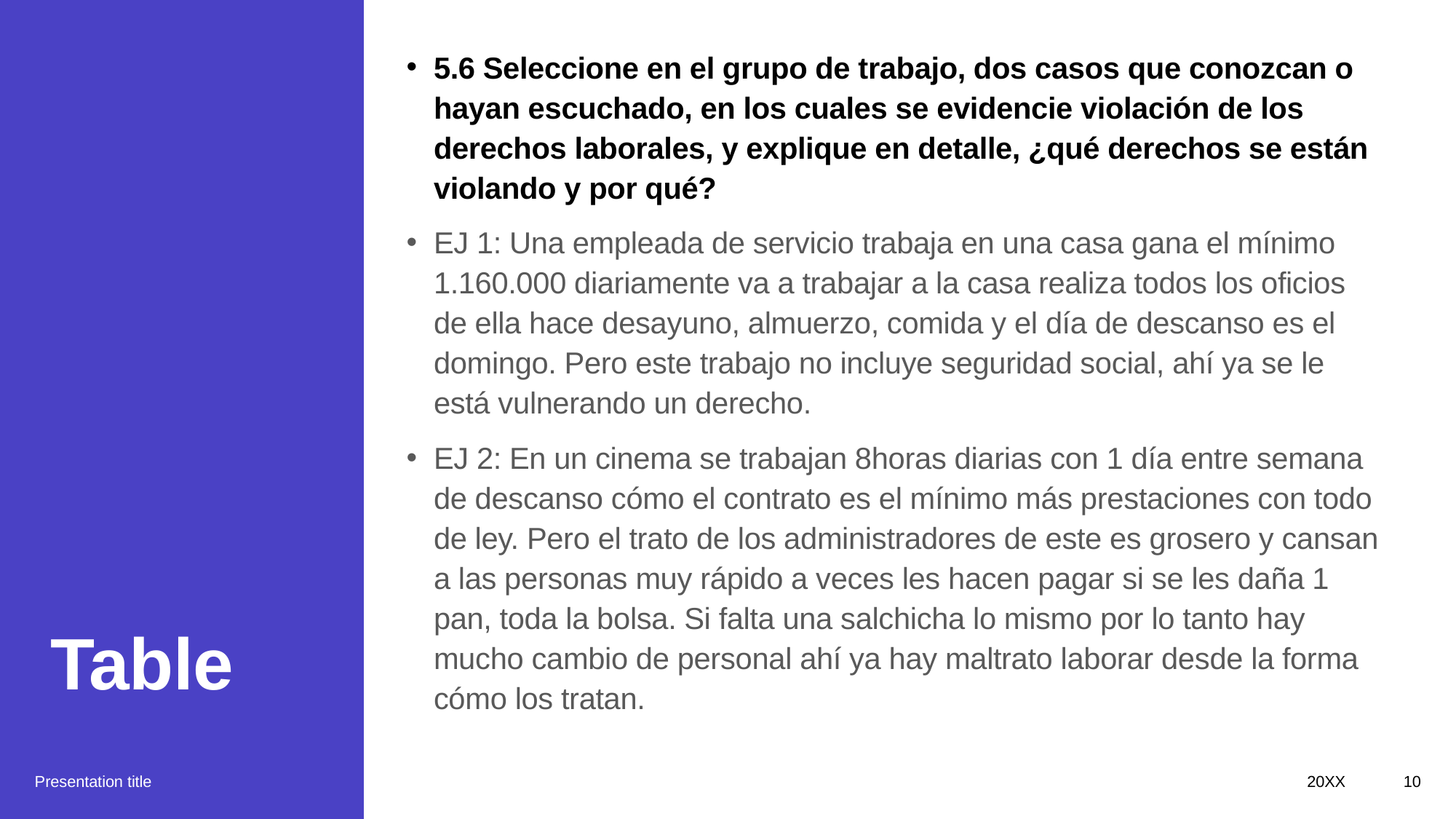

5.6 Seleccione en el grupo de trabajo, dos casos que conozcan o hayan escuchado, en los cuales se evidencie violación de los derechos laborales, y explique en detalle, ¿qué derechos se están violando y por qué?
EJ 1: Una empleada de servicio trabaja en una casa gana el mínimo 1.160.000 diariamente va a trabajar a la casa realiza todos los oficios de ella hace desayuno, almuerzo, comida y el día de descanso es el domingo. Pero este trabajo no incluye seguridad social, ahí ya se le está vulnerando un derecho.
EJ 2: En un cinema se trabajan 8horas diarias con 1 día entre semana de descanso cómo el contrato es el mínimo más prestaciones con todo de ley. Pero el trato de los administradores de este es grosero y cansan a las personas muy rápido a veces les hacen pagar si se les daña 1 pan, toda la bolsa. Si falta una salchicha lo mismo por lo tanto hay mucho cambio de personal ahí ya hay maltrato laborar desde la forma cómo los tratan.
# Table
20XX
Presentation title
10